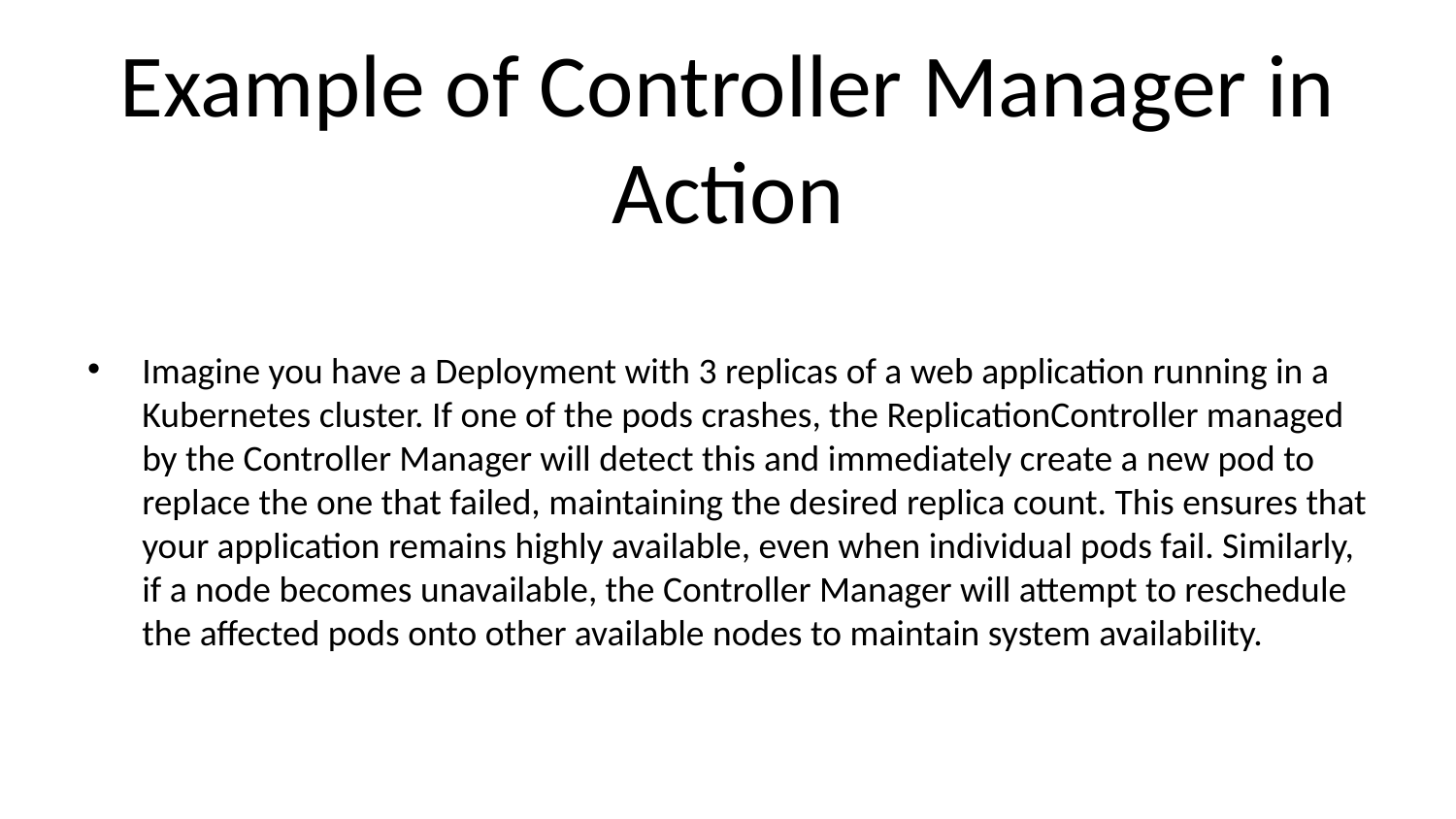

# Example of Controller Manager in Action

Imagine you have a Deployment with 3 replicas of a web application running in a Kubernetes cluster. If one of the pods crashes, the ReplicationController managed by the Controller Manager will detect this and immediately create a new pod to replace the one that failed, maintaining the desired replica count. This ensures that your application remains highly available, even when individual pods fail. Similarly, if a node becomes unavailable, the Controller Manager will attempt to reschedule the affected pods onto other available nodes to maintain system availability.